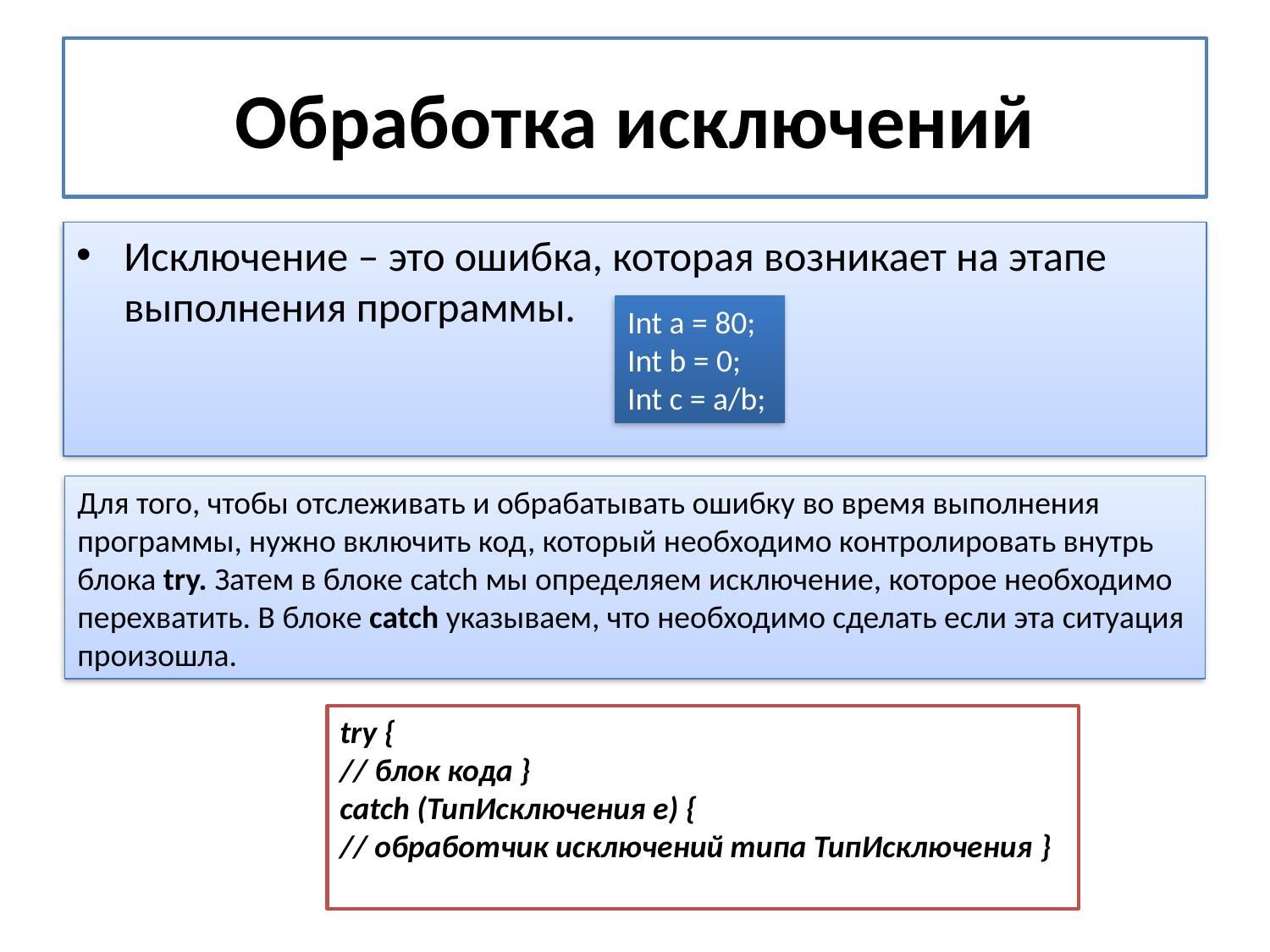

# Обработка исключений
Исключение – это ошибка, которая возникает на этапе выполнения программы.
Int a = 80;
Int b = 0;
Int c = a/b;
Для того, чтобы отслеживать и обрабатывать ошибку во время выполнения
программы, нужно включить код, который необходимо контролировать внутрь
блока try. Затем в блоке catch мы определяем исключение, которое необходимо
перехватить. В блоке catch указываем, что необходимо сделать если эта ситуация
произошла.
try {
// блок кода }
catch (ТипИсключения е) {
// обработчик исключений типа ТипИсключения }